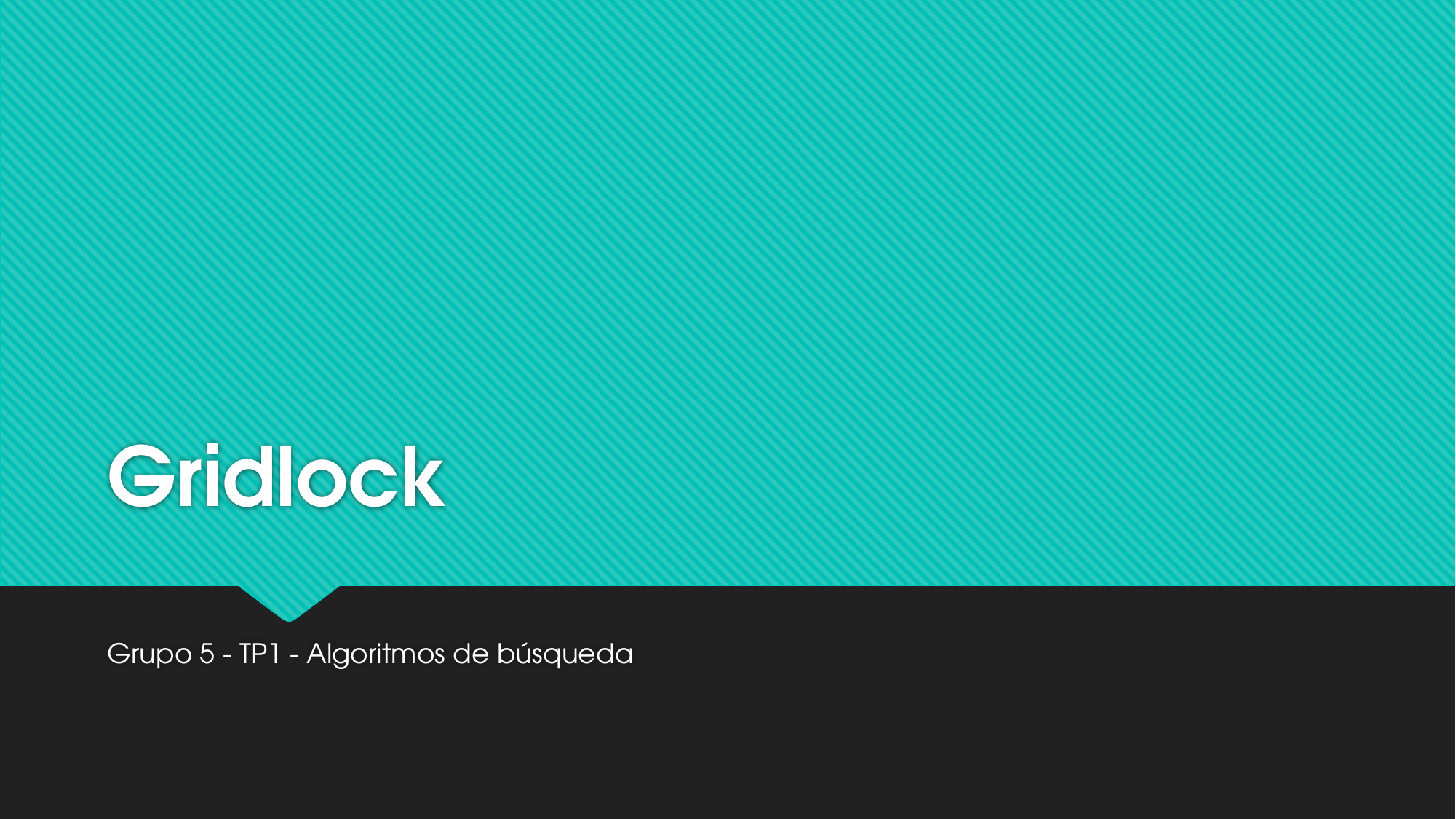

# Gridlock
Grupo 5 - TP1 - Algoritmos de búsqueda